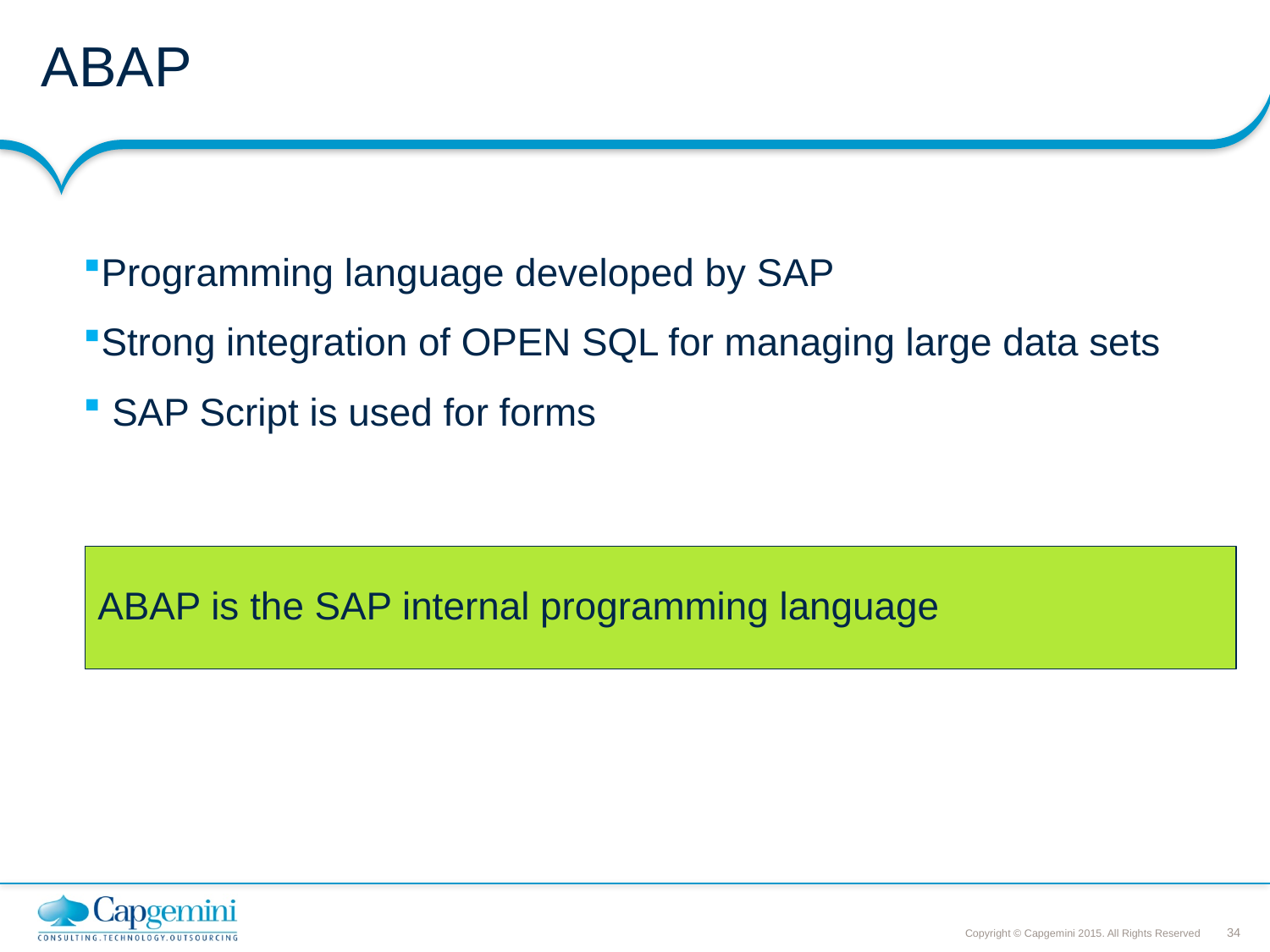

# ABAP
Programming language developed by SAP
Strong integration of OPEN SQL for managing large data sets
 SAP Script is used for forms

ABAP is the SAP internal programming language